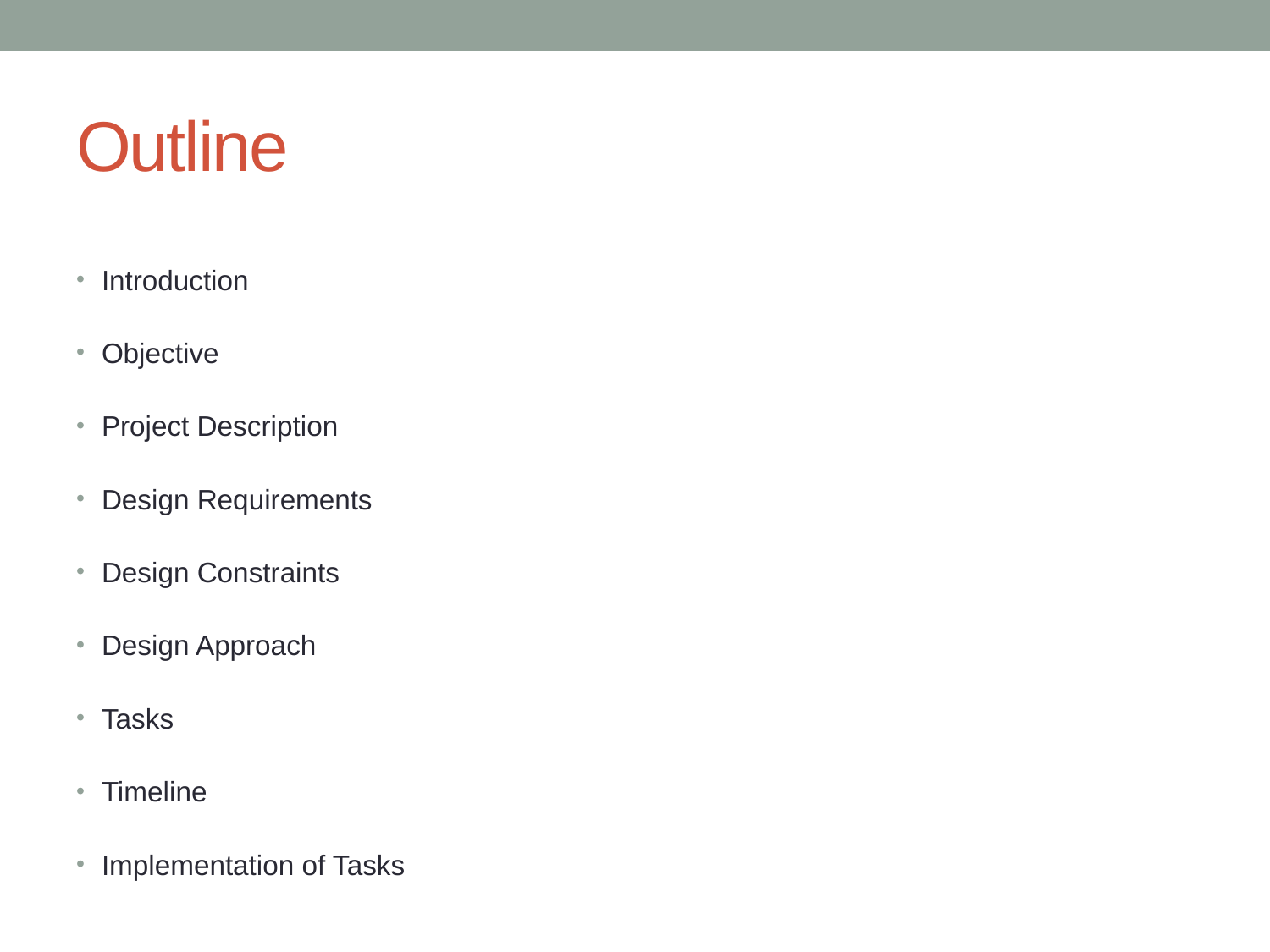

# Outline
Introduction
Objective
Project Description
Design Requirements
Design Constraints
Design Approach
Tasks
Timeline
Implementation of Tasks